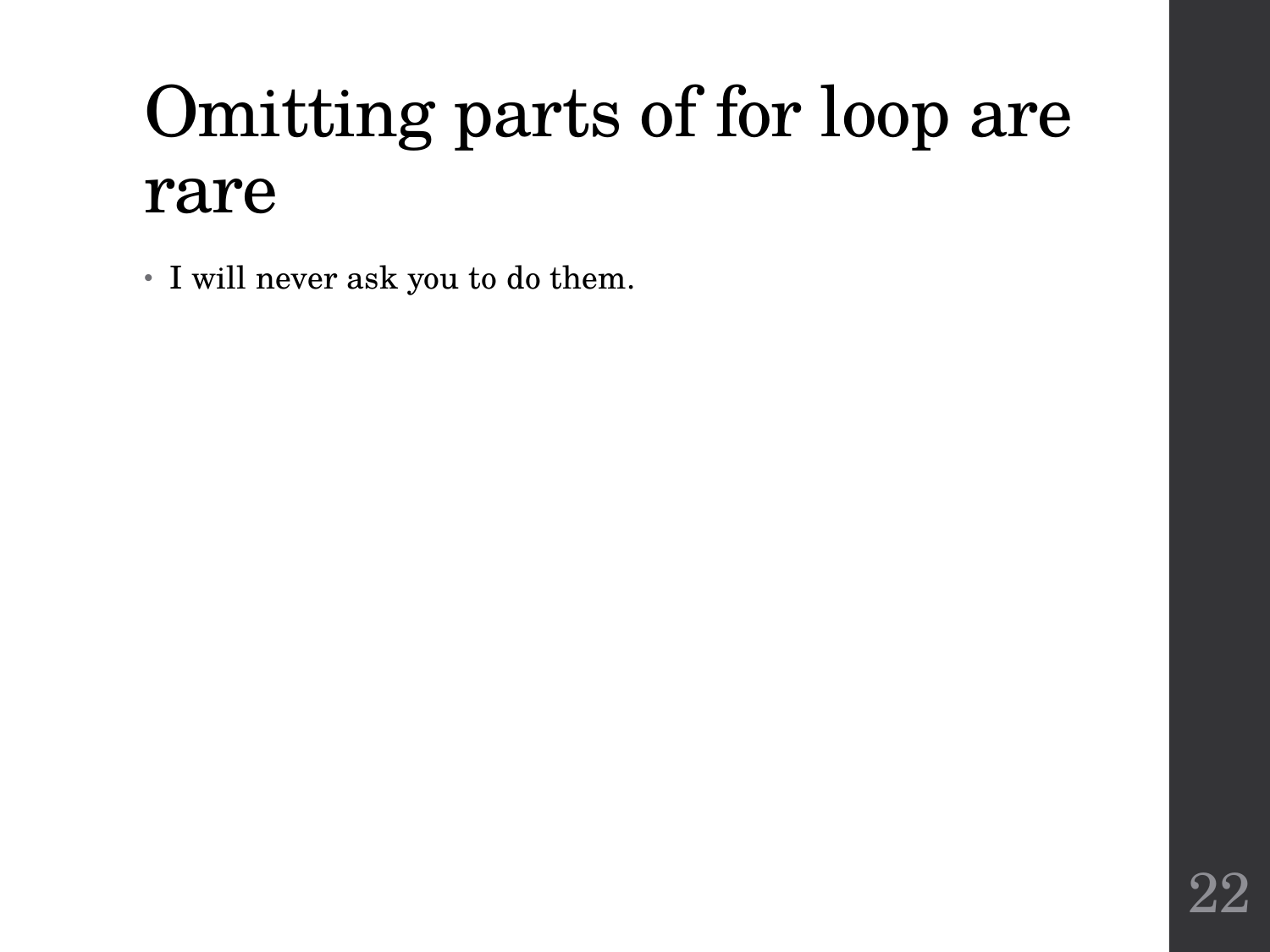

# Omitting parts of for loop are rare
I will never ask you to do them.
22